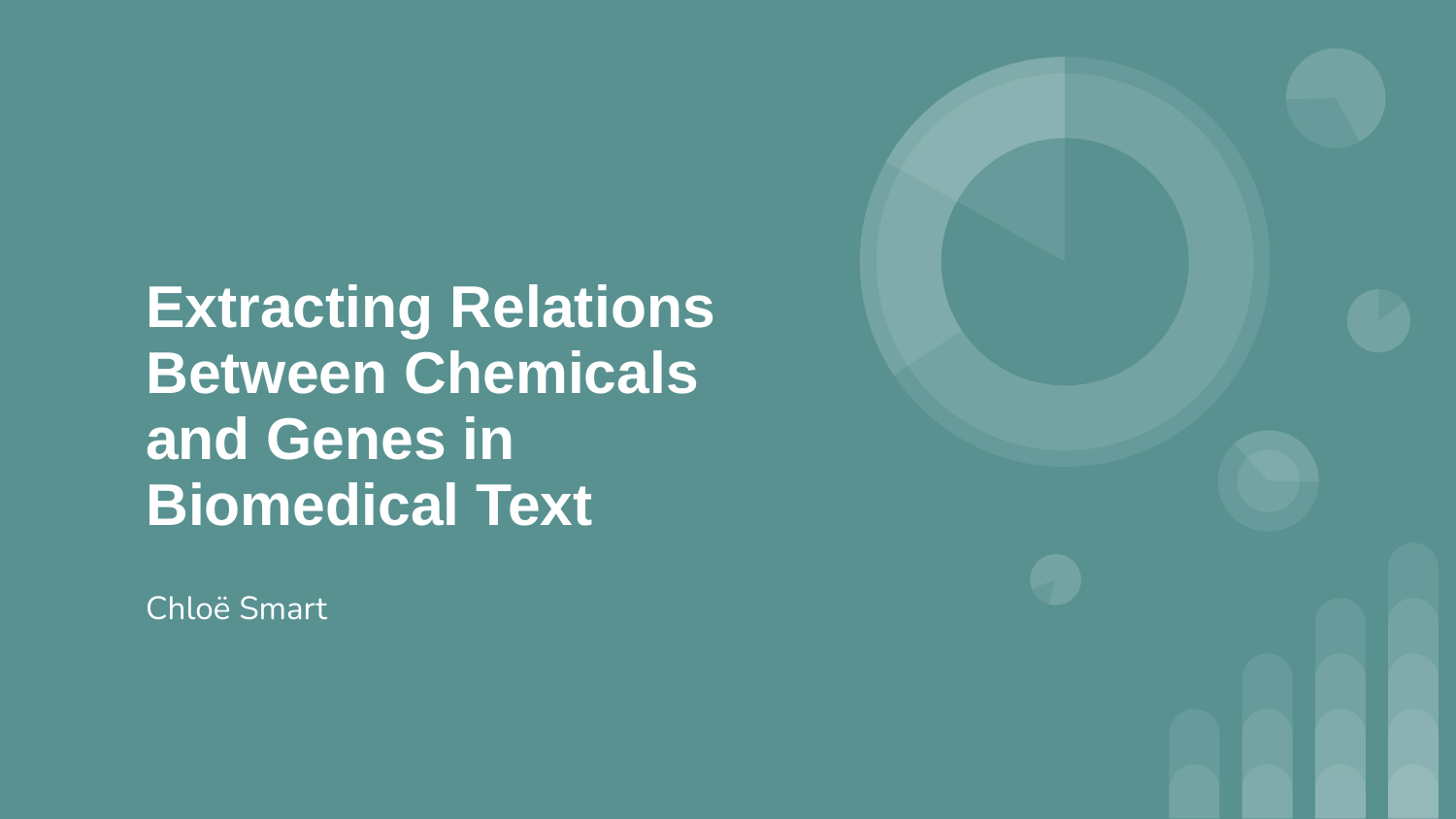

# Extracting Relations Between Chemicals and Genes in Biomedical Text
Chloё Smart